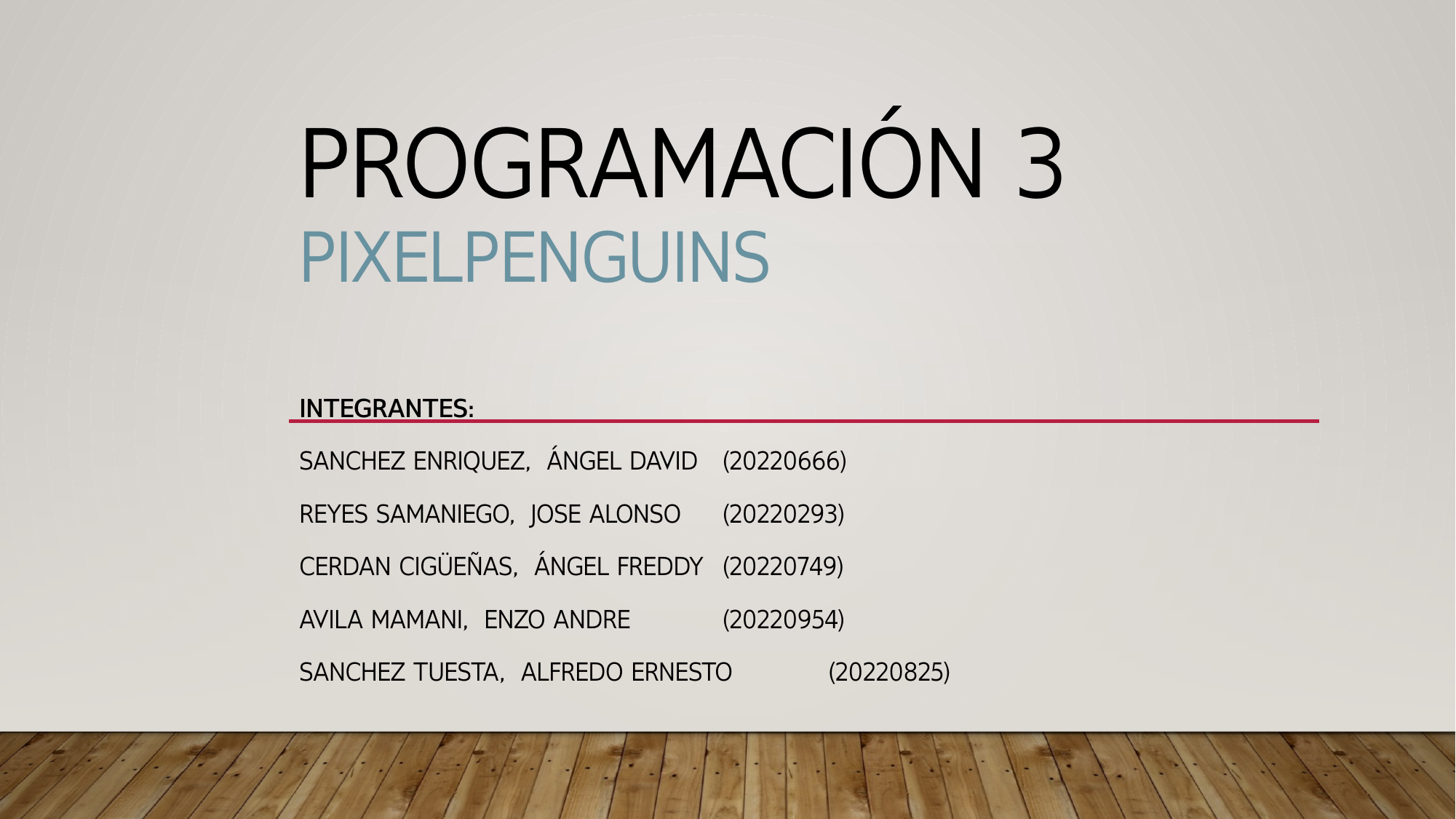

# PROGRAMACIÓN 3 Pixelpenguins
Integrantes:
Sanchez enriquez,  ángel David	(20220666)
Reyes Samaniego,  jose alonso		(20220293)
Cerdan cigüeñas,  ángel freddy	(20220749)
Avila Mamani,  enzo andre		(20220954)
Sanchez tuesta,  Alfredo Ernesto	(20220825)